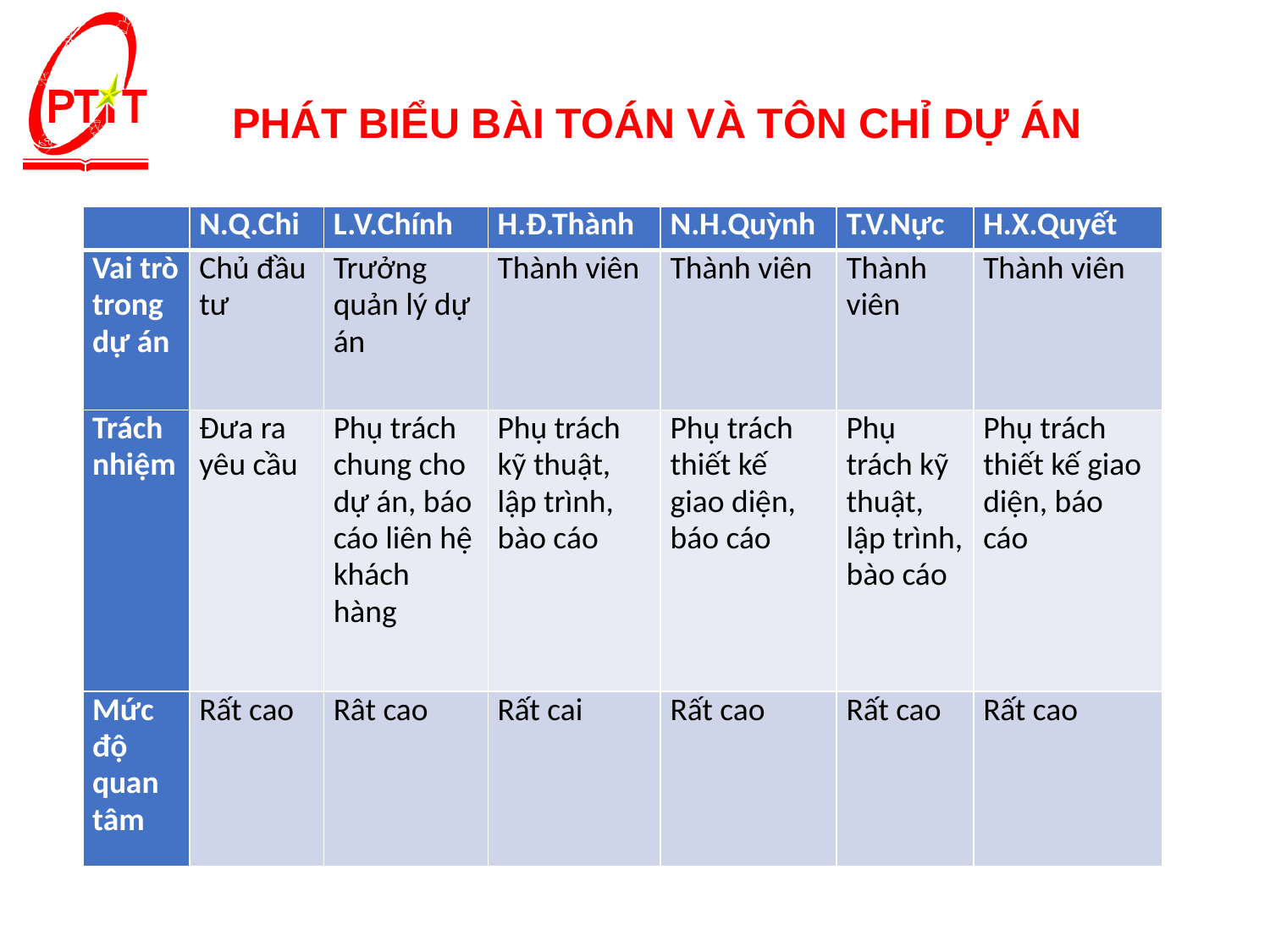

# PHÁT BIỂU BÀI TOÁN VÀ TÔN CHỈ DỰ ÁN
|  | N.Q.Chi | L.V.Chính | H.Đ.Thành | N.H.Quỳnh | T.V.Nực | H.X.Quyết |
| --- | --- | --- | --- | --- | --- | --- |
| Vai trò trong dự án | Chủ đầu tư | Trưởng quản lý dự án | Thành viên | Thành viên | Thành viên | Thành viên |
| Trách nhiệm | Đưa ra yêu cầu | Phụ trách chung cho dự án, báo cáo liên hệ khách hàng | Phụ trách kỹ thuật, lập trình, bào cáo | Phụ trách thiết kế giao diện, báo cáo | Phụ trách kỹ thuật, lập trình, bào cáo | Phụ trách thiết kế giao diện, báo cáo |
| Mức độ quan tâm | Rất cao | Rât cao | Rất cai | Rất cao | Rất cao | Rất cao |
2. Tôn chỉ dự án.
Hướng tiếp cận
Trách nhiệm và vai trò